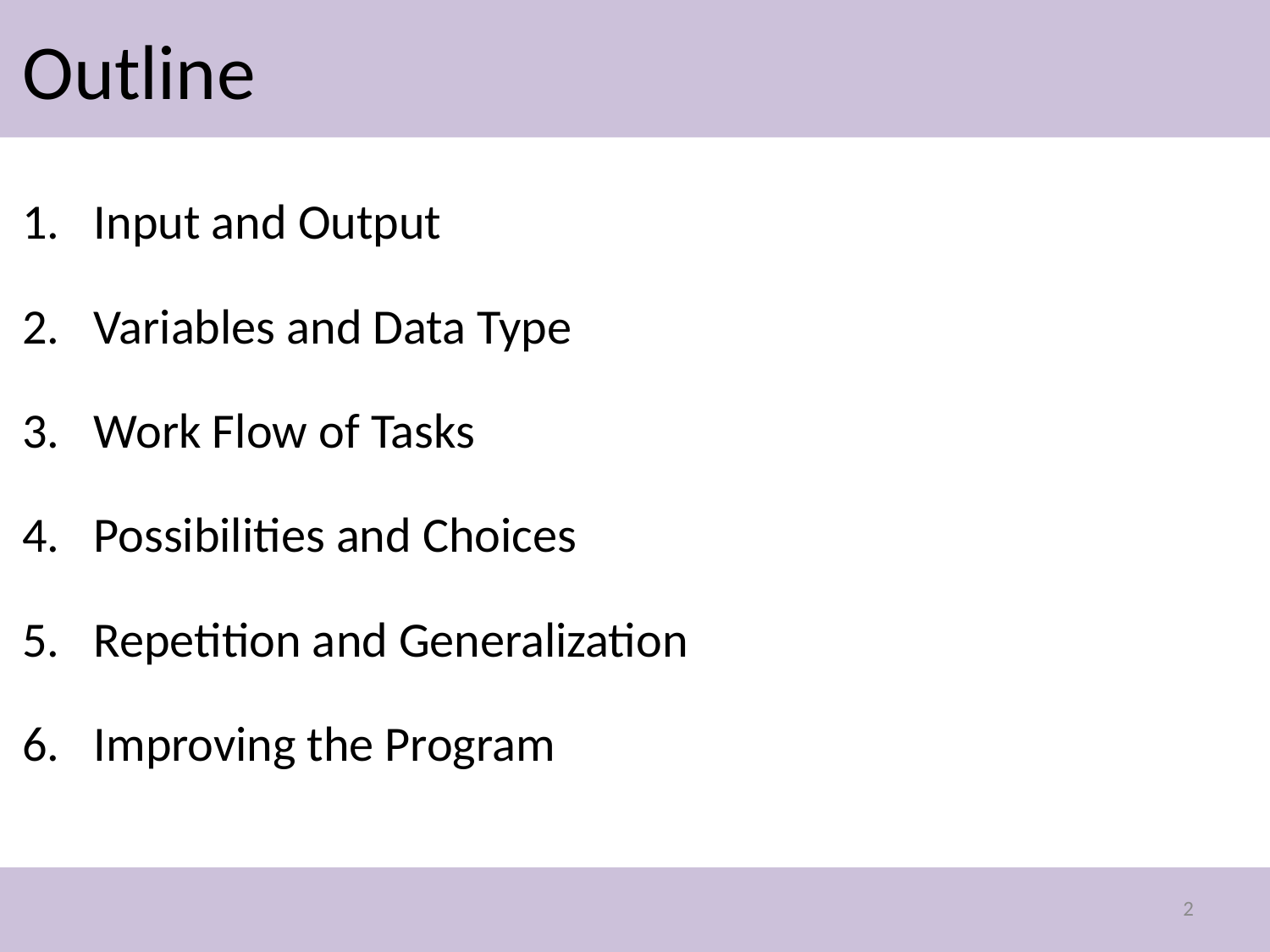

# Outline
Input and Output
Variables and Data Type
Work Flow of Tasks
Possibilities and Choices
Repetition and Generalization
Improving the Program
2